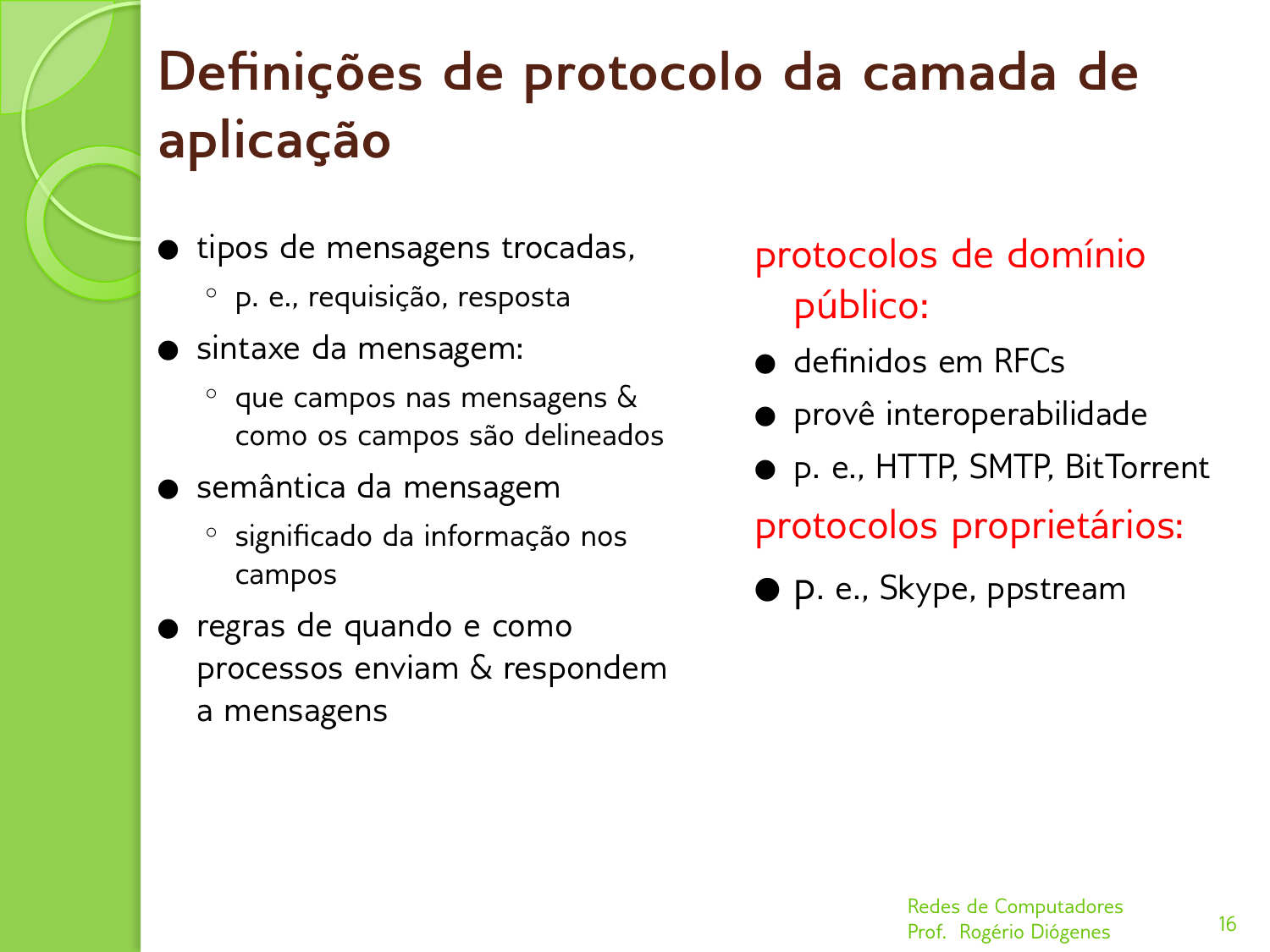

# Definições de protocolo da camada de aplicação
tipos de mensagens trocadas,
p. e., requisição, resposta
sintaxe da mensagem:
que campos nas mensagens & como os campos são delineados
semântica da mensagem
significado da informação nos campos
regras de quando e como processos enviam & respondem a mensagens
protocolos de domínio público:
definidos em RFCs
provê interoperabilidade
p. e., HTTP, SMTP, BitTorrent
protocolos proprietários:
p. e., Skype, ppstream
16
Redes de Computadores
Prof.  Rogério Diógenes